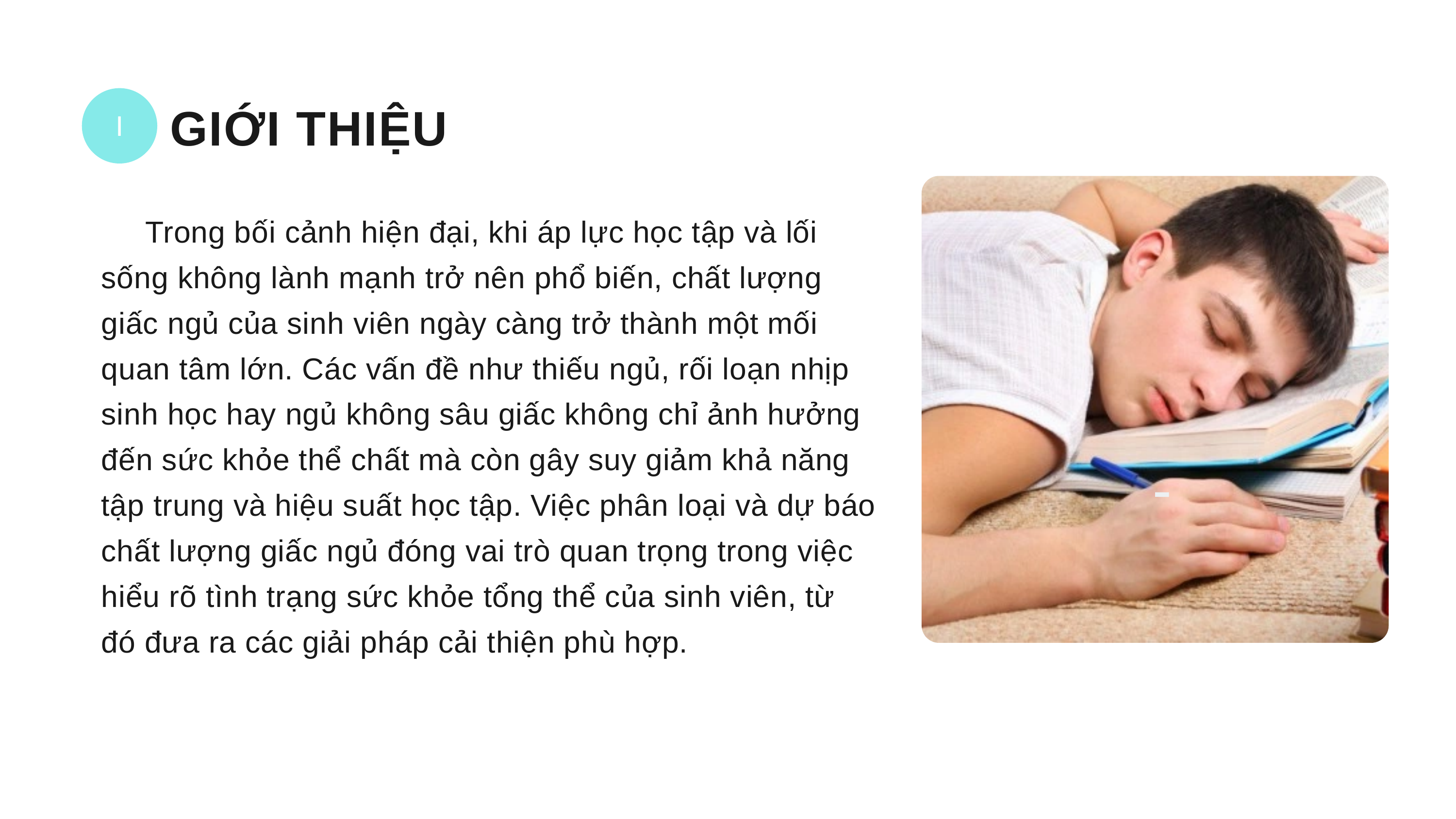

I
GIỚI THIỆU

     Trong bối cảnh hiện đại, khi áp lực học tập và lối sống không lành mạnh trở nên phổ biến, chất lượng giấc ngủ của sinh viên ngày càng trở thành một mối quan tâm lớn. Các vấn đề như thiếu ngủ, rối loạn nhịp sinh học hay ngủ không sâu giấc không chỉ ảnh hưởng đến sức khỏe thể chất mà còn gây suy giảm khả năng tập trung và hiệu suất học tập. Việc phân loại và dự báo chất lượng giấc ngủ đóng vai trò quan trọng trong việc hiểu rõ tình trạng sức khỏe tổng thể của sinh viên, từ đó đưa ra các giải pháp cải thiện phù hợp.